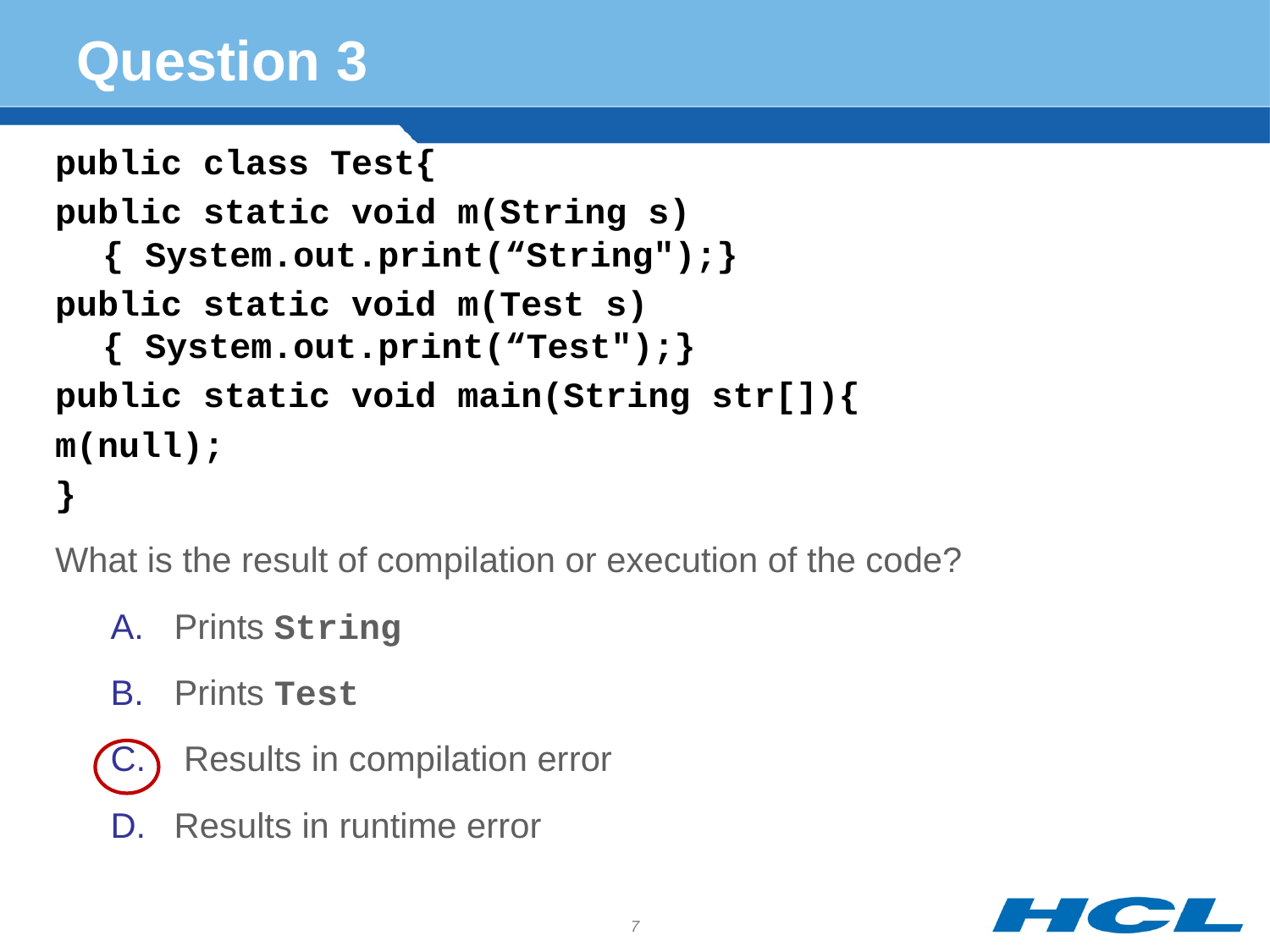

# Question 3
public class Test{
public static void m(String s){ System.out.print(“String");}
public static void m(Test s){ System.out.print(“Test");}
public static void main(String str[]){
m(null);
}
What is the result of compilation or execution of the code?
Prints String
Prints Test
 Results in compilation error
Results in runtime error

7